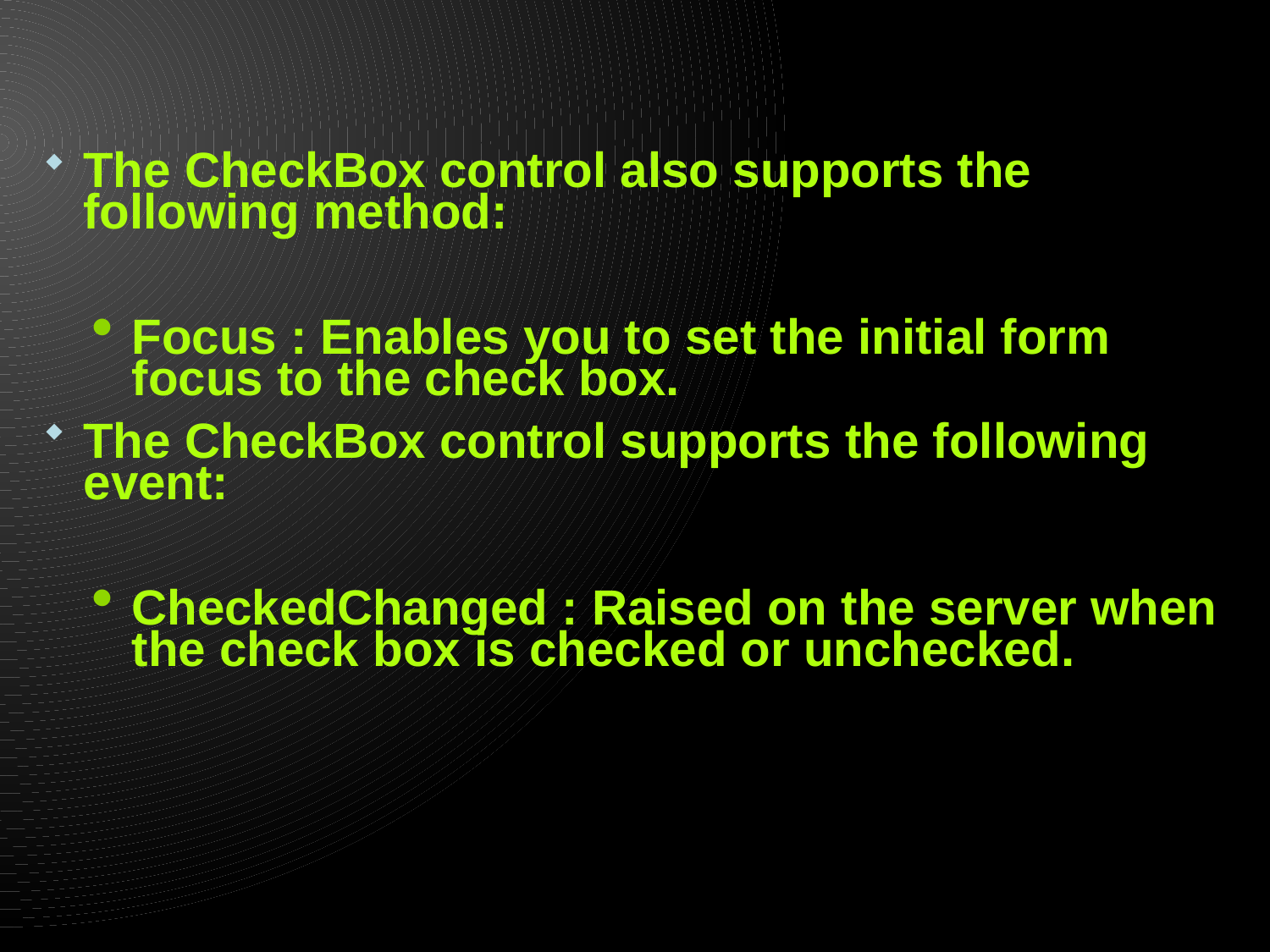

#
The CheckBox control also supports the following method:

Focus : Enables you to set the initial form focus to the check box.
The CheckBox control supports the following event:

CheckedChanged : Raised on the server when the check box is checked or unchecked.